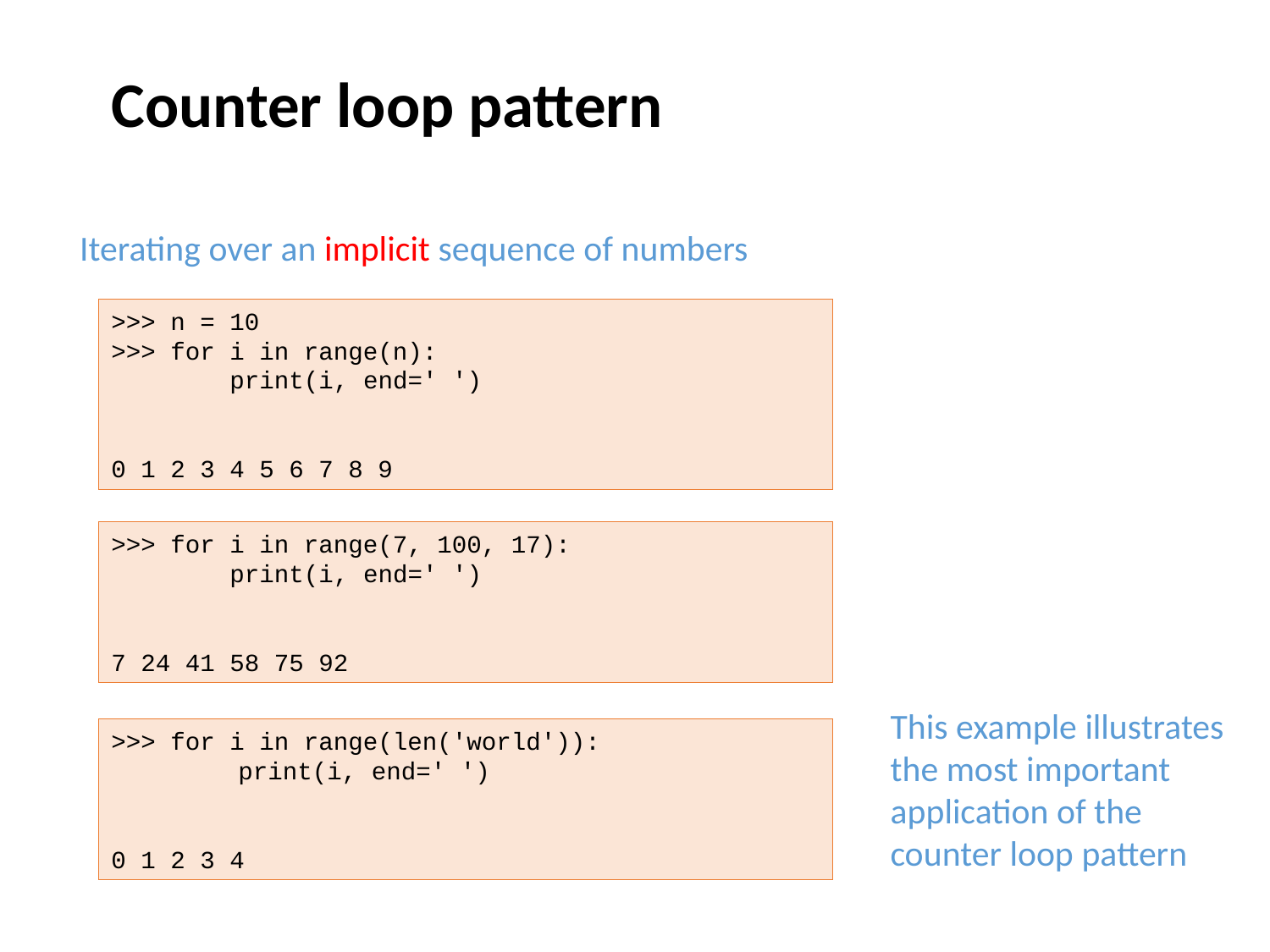

Counter loop pattern
Iterating over an implicit sequence of numbers
>>> n = 10
>>> for i in range(n):
        print(i, end=' ')

0 1 2 3 4 5 6 7 8 9
>>> for i in range(7, 100, 17):
        print(i, end=' ')

7 24 41 58 75 92
This example illustrates the most important application of the counter loop pattern
>>> for i in range(len('world')):
	print(i, end=' ')

0 1 2 3 4